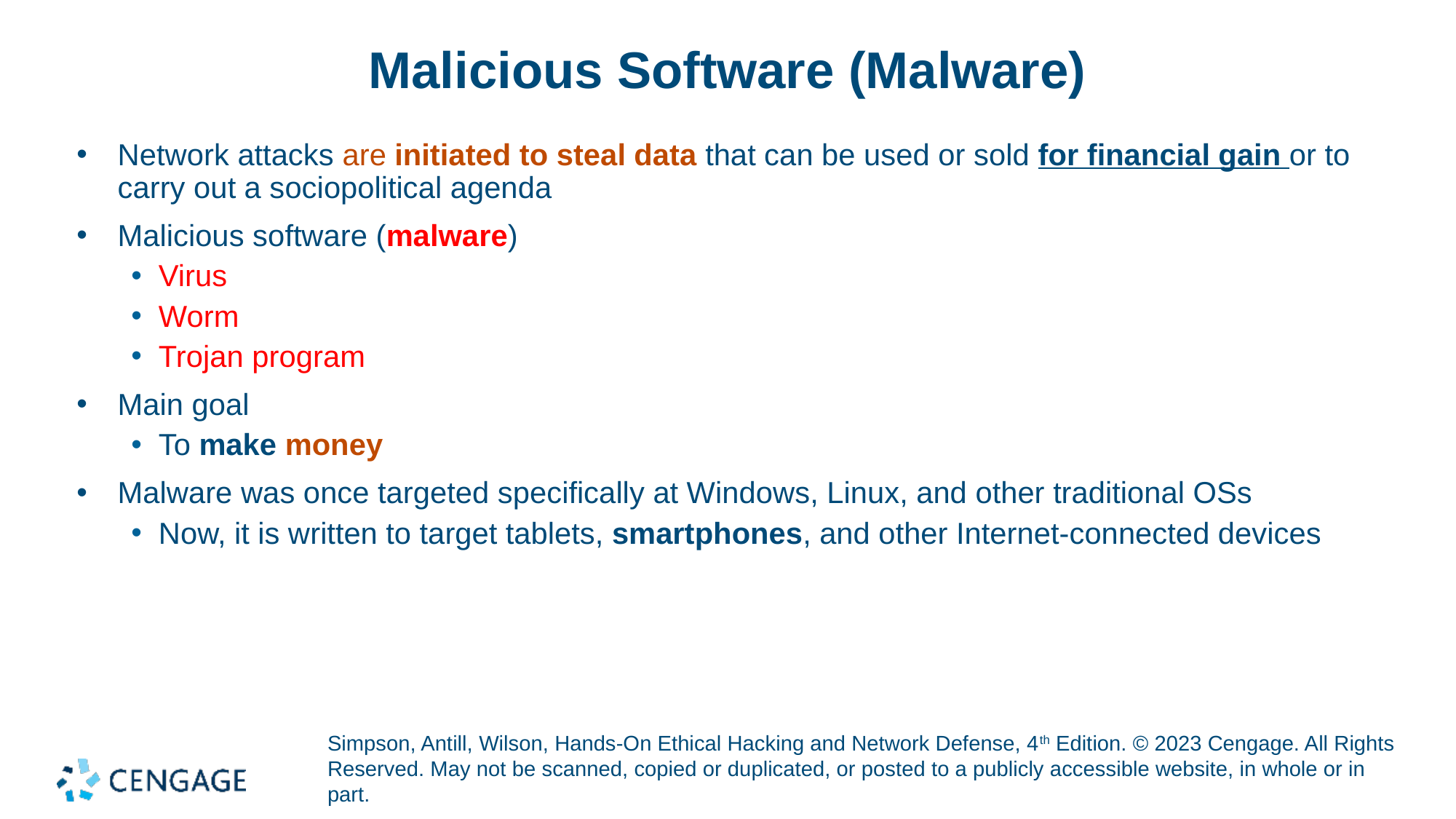

# Malicious Software (Malware)
Network attacks are initiated to steal data that can be used or sold for financial gain or to carry out a sociopolitical agenda
Malicious software (malware)
Virus
Worm
Trojan program
Main goal
To make money
Malware was once targeted specifically at Windows, Linux, and other traditional OSs
Now, it is written to target tablets, smartphones, and other Internet-connected devices